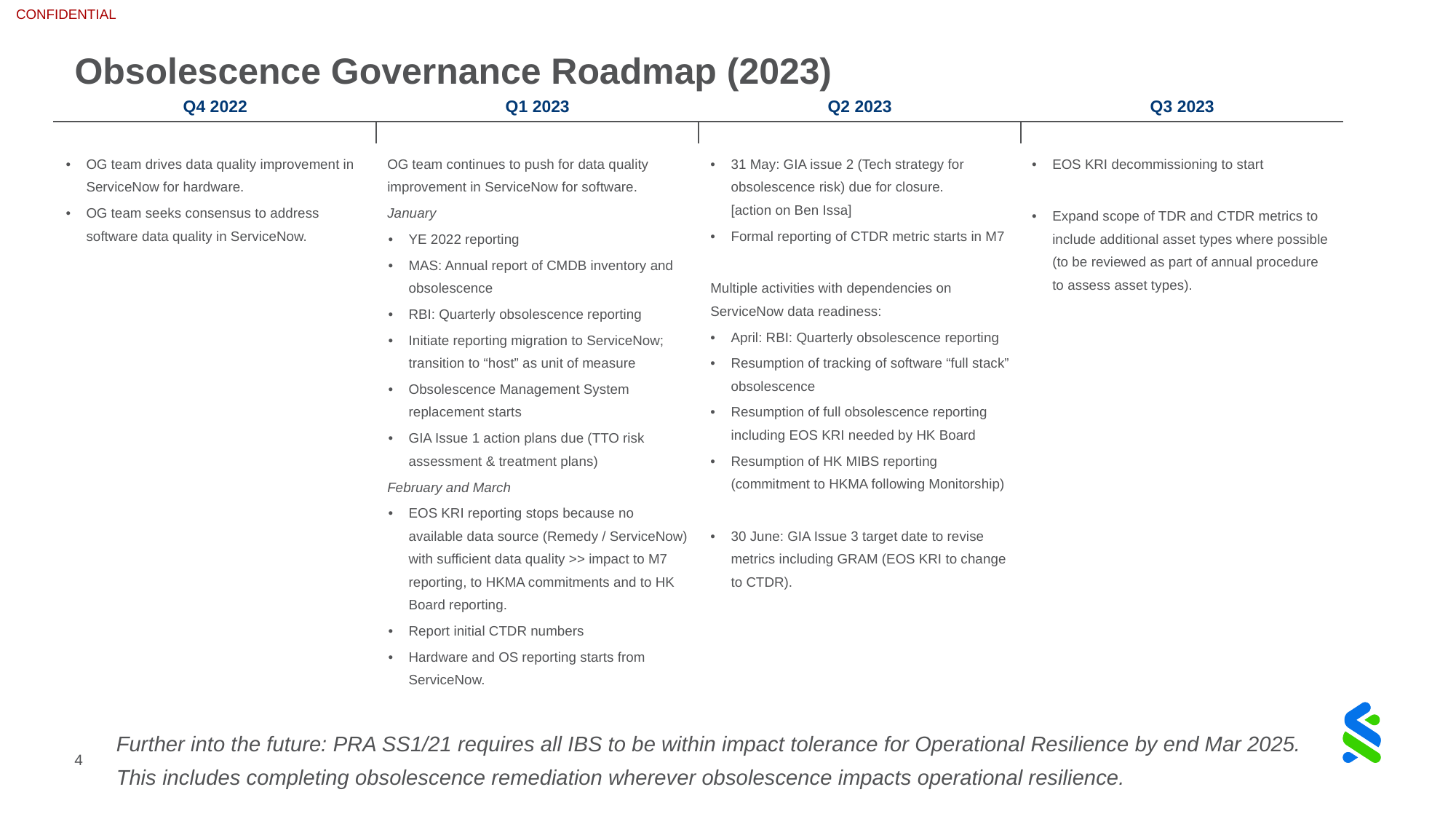

# Obsolescence Governance Roadmap (2023)
| Q4 2022 | Q1 2023 | Q2 2023 | Q3 2023 |
| --- | --- | --- | --- |
|  |  |  |  |
| OG team drives data quality improvement in ServiceNow for hardware. OG team seeks consensus to address software data quality in ServiceNow. | OG team continues to push for data quality improvement in ServiceNow for software. January YE 2022 reporting MAS: Annual report of CMDB inventory and obsolescence RBI: Quarterly obsolescence reporting Initiate reporting migration to ServiceNow; transition to “host” as unit of measure Obsolescence Management System replacement starts GIA Issue 1 action plans due (TTO risk assessment & treatment plans) February and March EOS KRI reporting stops because no available data source (Remedy / ServiceNow) with sufficient data quality >> impact to M7 reporting, to HKMA commitments and to HK Board reporting. Report initial CTDR numbers Hardware and OS reporting starts from ServiceNow. | 31 May: GIA issue 2 (Tech strategy for obsolescence risk) due for closure. [action on Ben Issa] Formal reporting of CTDR metric starts in M7 Multiple activities with dependencies on ServiceNow data readiness: April: RBI: Quarterly obsolescence reporting Resumption of tracking of software “full stack” obsolescence Resumption of full obsolescence reporting including EOS KRI needed by HK Board Resumption of HK MIBS reporting (commitment to HKMA following Monitorship) 30 June: GIA Issue 3 target date to revise metrics including GRAM (EOS KRI to change to CTDR). | EOS KRI decommissioning to start Expand scope of TDR and CTDR metrics to include additional asset types where possible (to be reviewed as part of annual procedure to assess asset types). |
Further into the future: PRA SS1/21 requires all IBS to be within impact tolerance for Operational Resilience by end Mar 2025.  This includes completing obsolescence remediation wherever obsolescence impacts operational resilience.